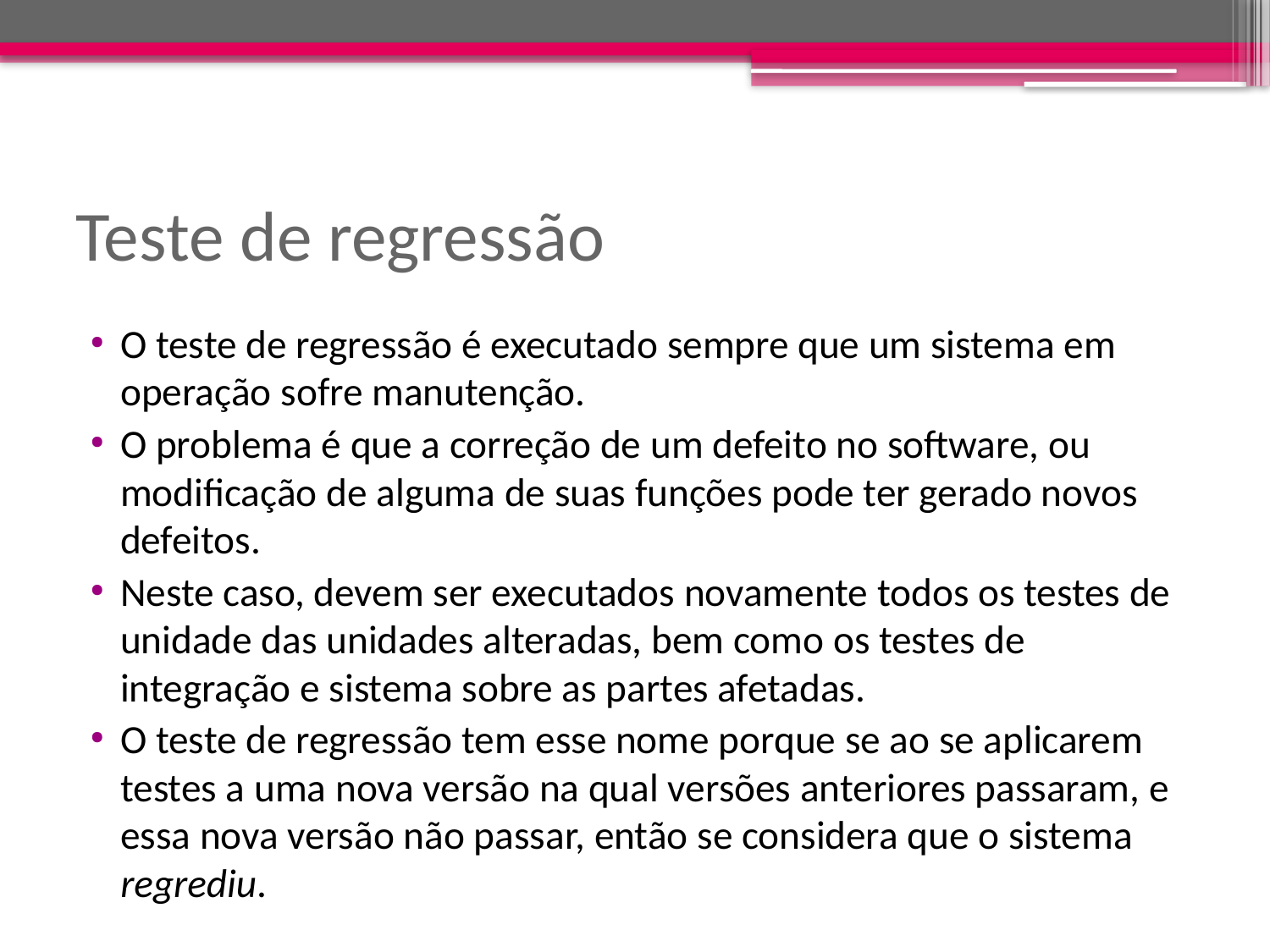

# Teste de regressão
O teste de regressão é executado sempre que um sistema em operação sofre manutenção.
O problema é que a correção de um defeito no software, ou modificação de alguma de suas funções pode ter gerado novos defeitos.
Neste caso, devem ser executados novamente todos os testes de unidade das unidades alteradas, bem como os testes de integração e sistema sobre as partes afetadas.
O teste de regressão tem esse nome porque se ao se aplicarem testes a uma nova versão na qual versões anteriores passaram, e essa nova versão não passar, então se considera que o sistema regrediu.